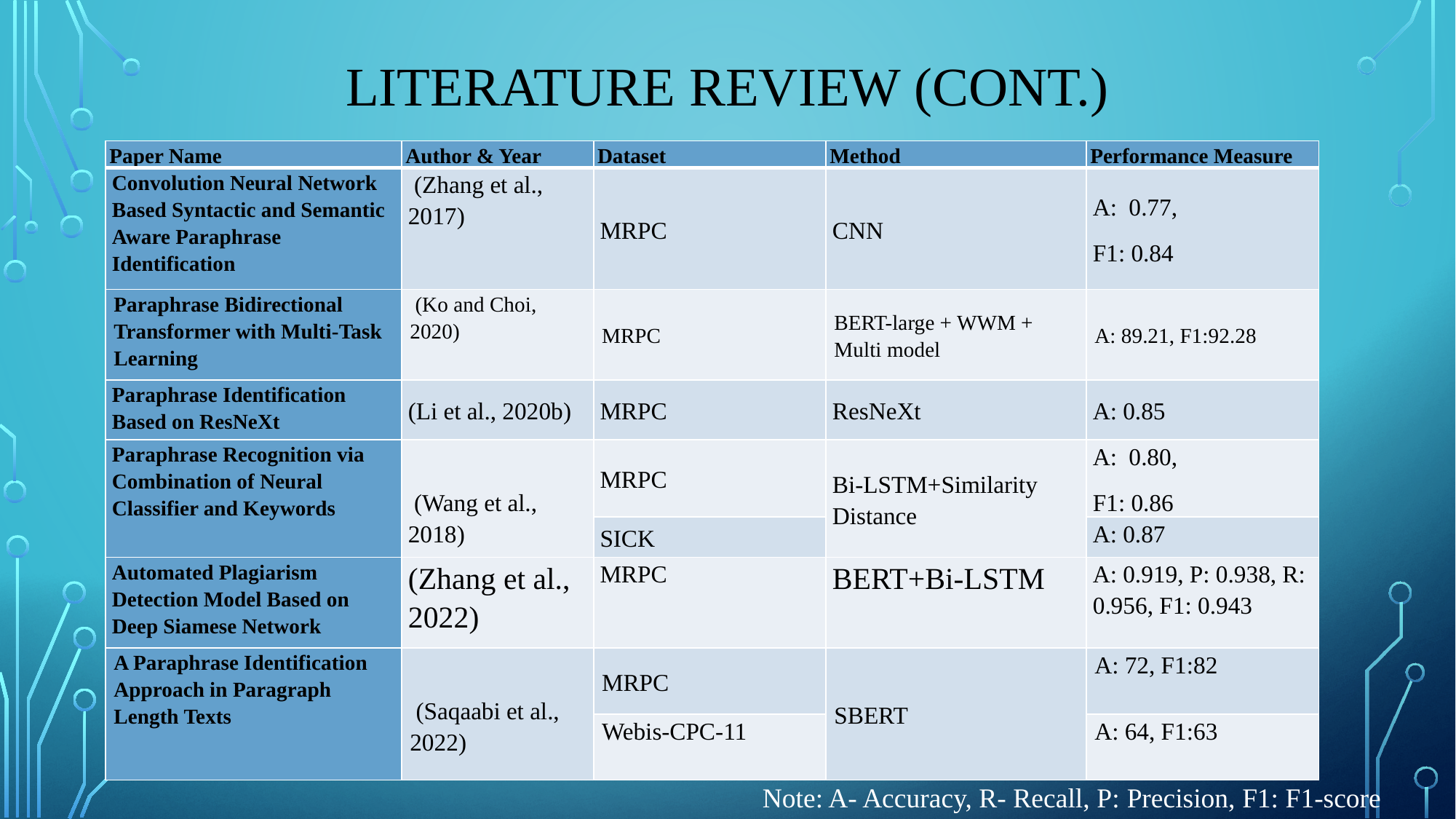

# Literature Review (cont.)
| Paper Name | Author & Year | Dataset | Method | Performance Measure |
| --- | --- | --- | --- | --- |
| Convolution Neural Network Based Syntactic and Semantic Aware Paraphrase Identification | (Zhang et al., 2017) | MRPC | CNN | A: 0.77, F1: 0.84 |
| Paraphrase Bidirectional Transformer with Multi-Task Learning | (Ko and Choi, 2020) | MRPC | BERT-large + WWM + Multi model | A: 89.21, F1:92.28 |
| Paraphrase Identification Based on ResNeXt | (Li et al., 2020b) | MRPC | ResNeXt | A: 0.85 |
| Paraphrase Recognition via Combination of Neural Classifier and Keywords | (Wang et al., 2018) | MRPC | Bi-LSTM+Similarity Distance | A: 0.80, F1: 0.86 |
|  |  | SICK |  | A: 0.87 |
| Automated Plagiarism Detection Model Based on Deep Siamese Network | (Zhang et al., 2022) | MRPC | BERT+Bi-LSTM | A: 0.919, P: 0.938, R: 0.956, F1: 0.943 |
| A Paraphrase Identification Approach in Paragraph Length Texts | (Saqaabi et al., 2022) | MRPC | SBERT | A: 72, F1:82 |
|  |  | Webis-CPC-11 |  | A: 64, F1:63 |
Note: A- Accuracy, R- Recall, P: Precision, F1: F1-score